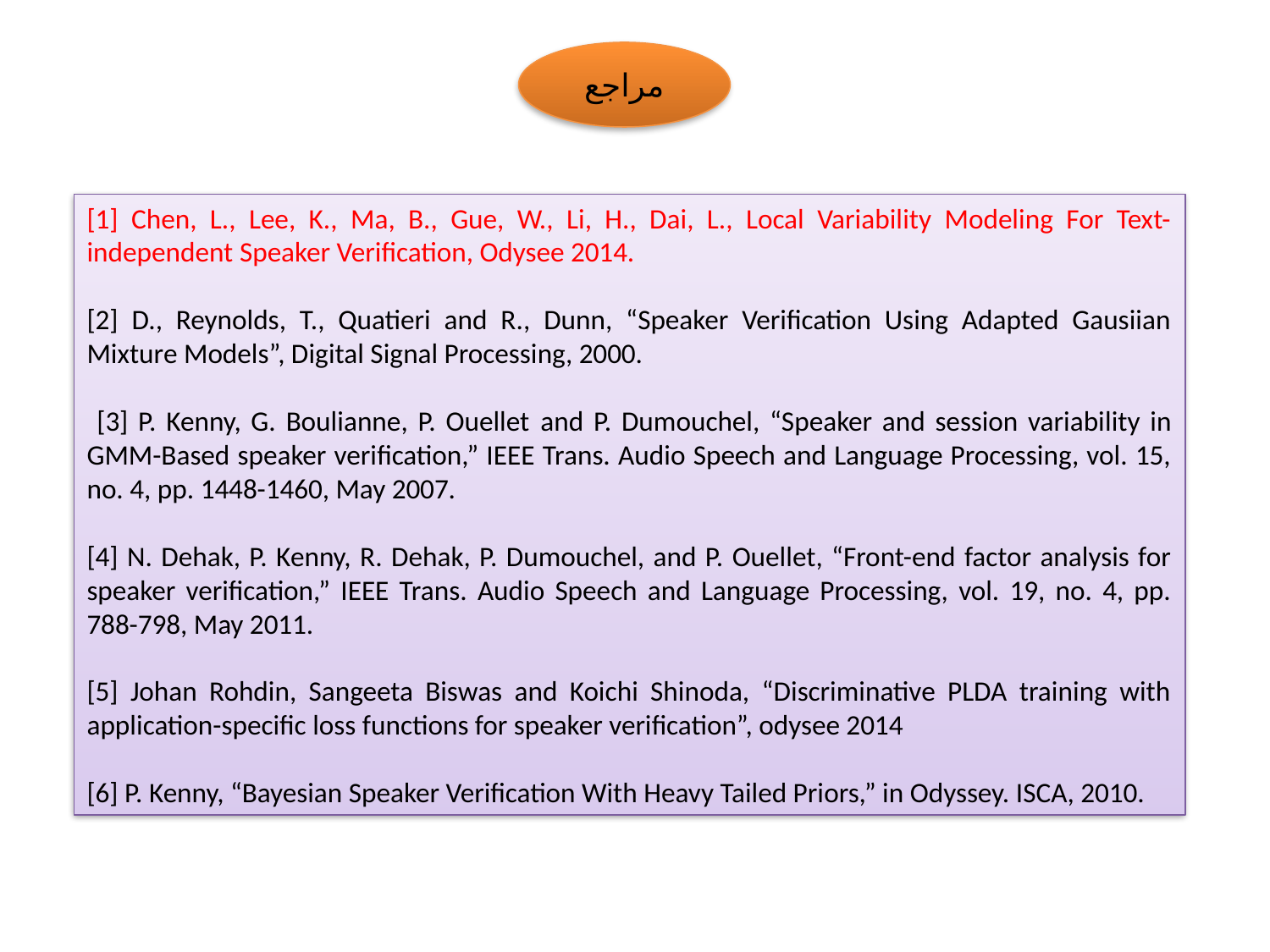

مراجع
[1] Chen, L., Lee, K., Ma, B., Gue, W., Li, H., Dai, L., Local Variability Modeling For Text-independent Speaker Verification, Odysee 2014.

[2] D., Reynolds, T., Quatieri and R., Dunn, “Speaker Verification Using Adapted Gausiian Mixture Models”, Digital Signal Processing, 2000.

 [3] P. Kenny, G. Boulianne, P. Ouellet and P. Dumouchel, “Speaker and session variability in GMM-Based speaker verification,” IEEE Trans. Audio Speech and Language Processing, vol. 15, no. 4, pp. 1448-1460, May 2007.

[4] N. Dehak, P. Kenny, R. Dehak, P. Dumouchel, and P. Ouellet, “Front-end factor analysis for speaker verification,” IEEE Trans. Audio Speech and Language Processing, vol. 19, no. 4, pp. 788-798, May 2011.

[5] Johan Rohdin, Sangeeta Biswas and Koichi Shinoda, “Discriminative PLDA training with application-specific loss functions for speaker verification”, odysee 2014

[6] P. Kenny, “Bayesian Speaker Verification With Heavy Tailed Priors,” in Odyssey. ISCA, 2010.